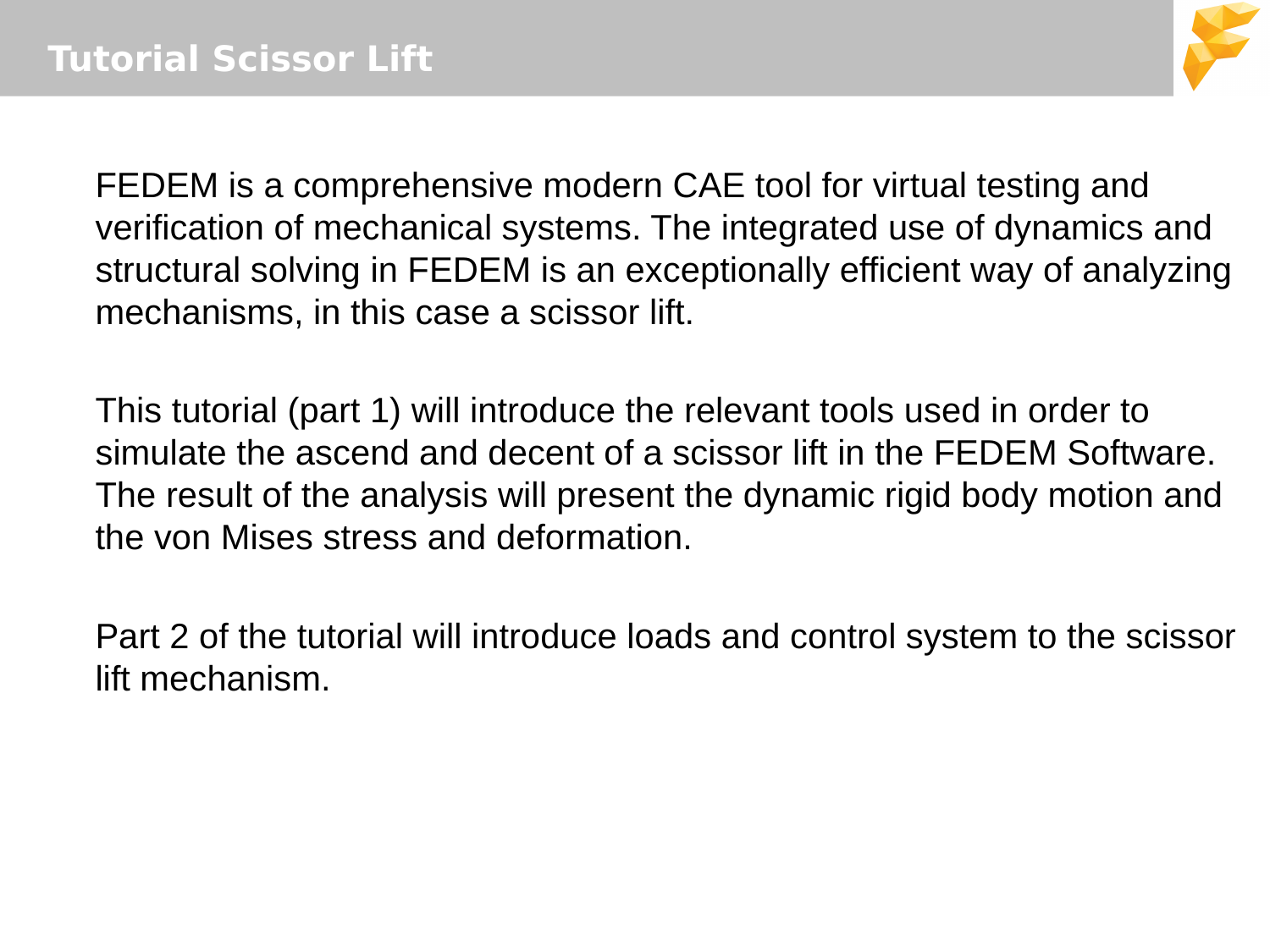

# Tutorial Scissor Lift

	FEDEM is a comprehensive modern CAE tool for virtual testing and verification of mechanical systems. The integrated use of dynamics and structural solving in FEDEM is an exceptionally efficient way of analyzing mechanisms, in this case a scissor lift.

	This tutorial (part 1) will introduce the relevant tools used in order to simulate the ascend and decent of a scissor lift in the FEDEM Software. The result of the analysis will present the dynamic rigid body motion and the von Mises stress and deformation.

	Part 2 of the tutorial will introduce loads and control system to the scissor lift mechanism.